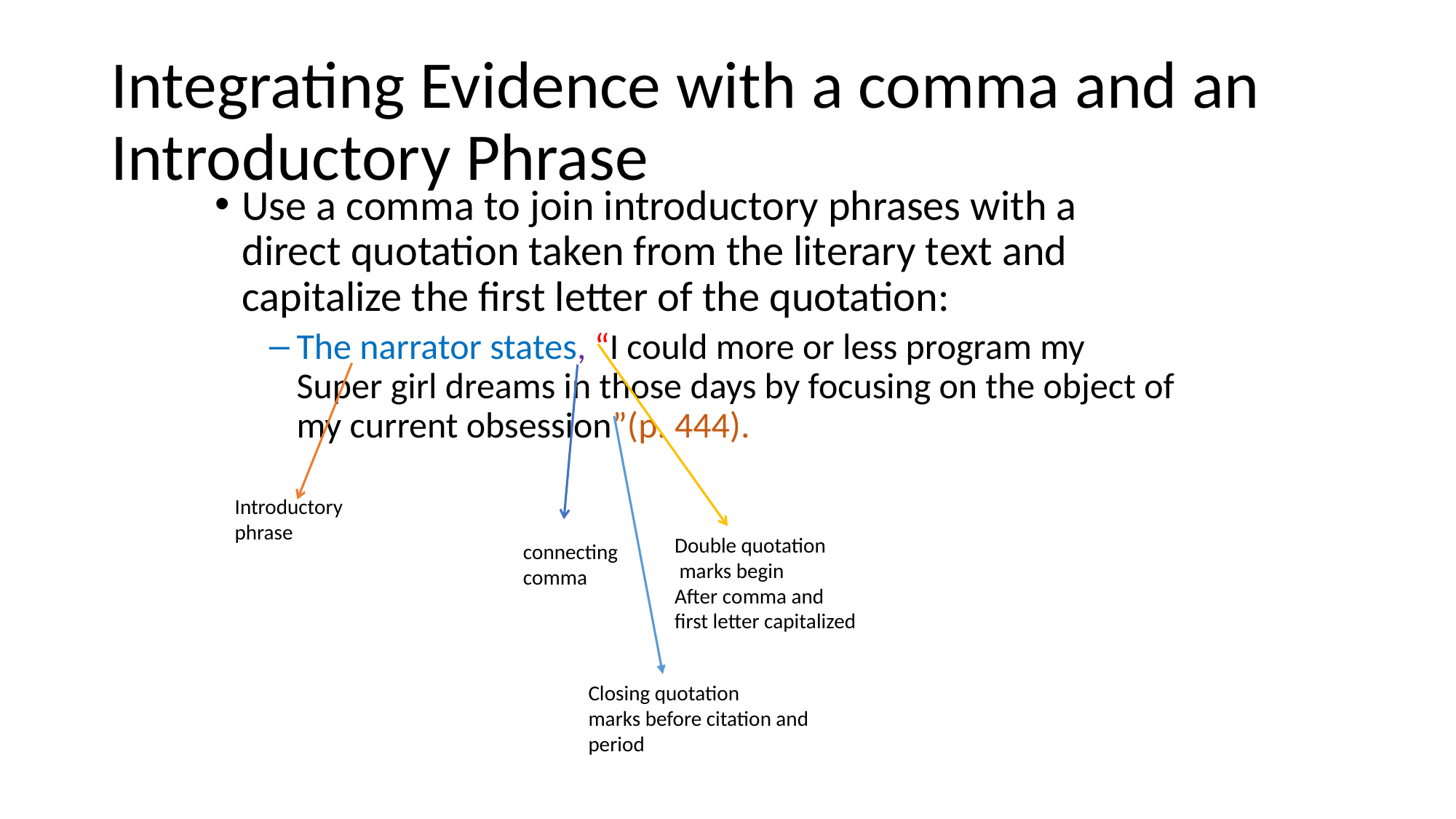

# Integrating Evidence with a comma and an Introductory Phrase
Use a comma to join introductory phrases with a direct quotation taken from the literary text and capitalize the first letter of the quotation:
The narrator states, “I could more or less program my Super girl dreams in those days by focusing on the object of my current obsession”(p. 444).

Introductory
phrase
Double quotation
 marks begin
After comma and
first letter capitalized
connecting
comma
Closing quotation
marks before citation and period